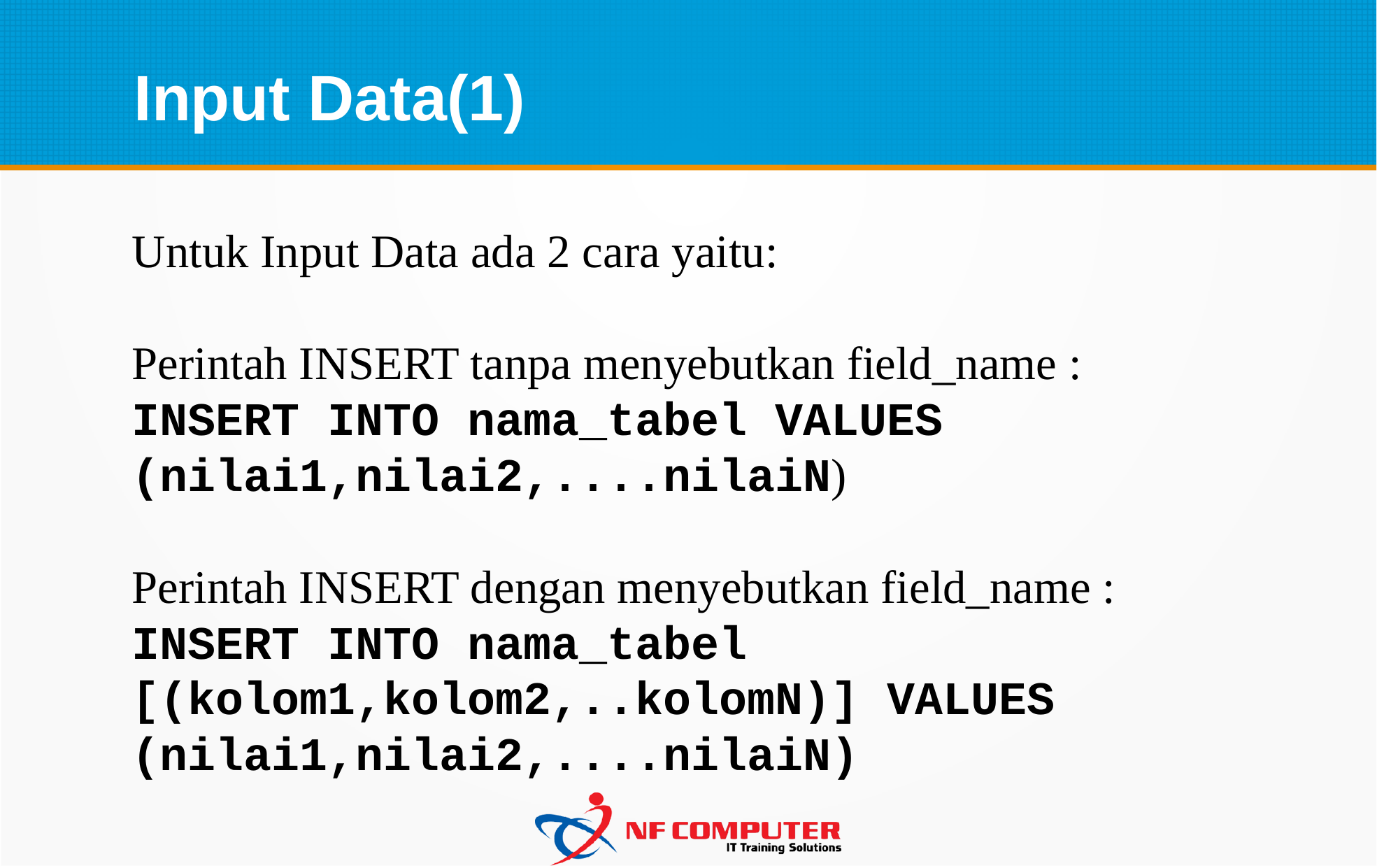

Input Data(1)
Untuk Input Data ada 2 cara yaitu:

Perintah INSERT tanpa menyebutkan field_name :
INSERT INTO nama_tabel VALUES (nilai1,nilai2,....nilaiN)

Perintah INSERT dengan menyebutkan field_name :
INSERT INTO nama_tabel [(kolom1,kolom2,..kolomN)] VALUES (nilai1,nilai2,....nilaiN)